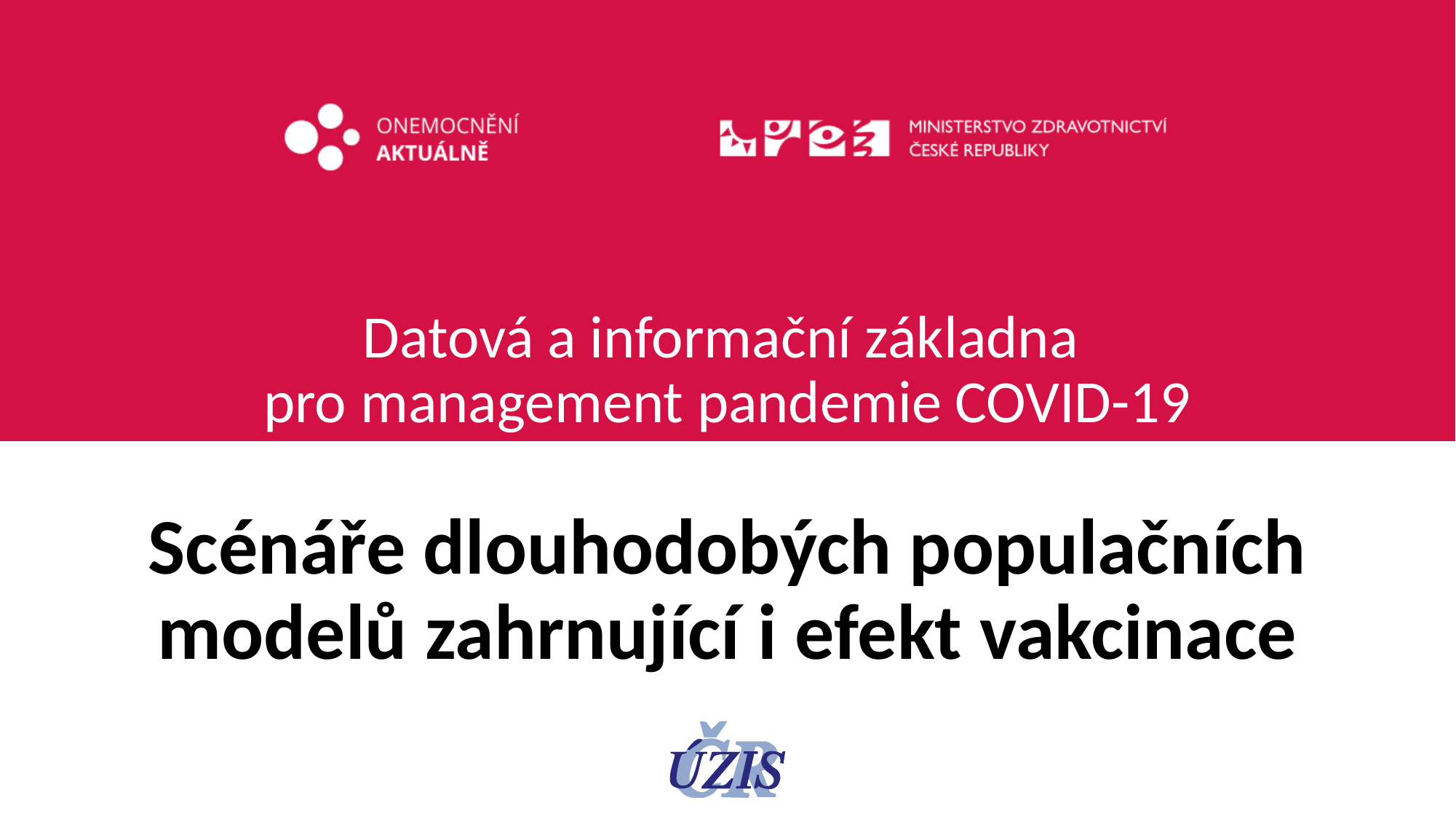

# Datová a informační základna pro management pandemie COVID-19
Scénáře dlouhodobých populačních modelů zahrnující i efekt vakcinace